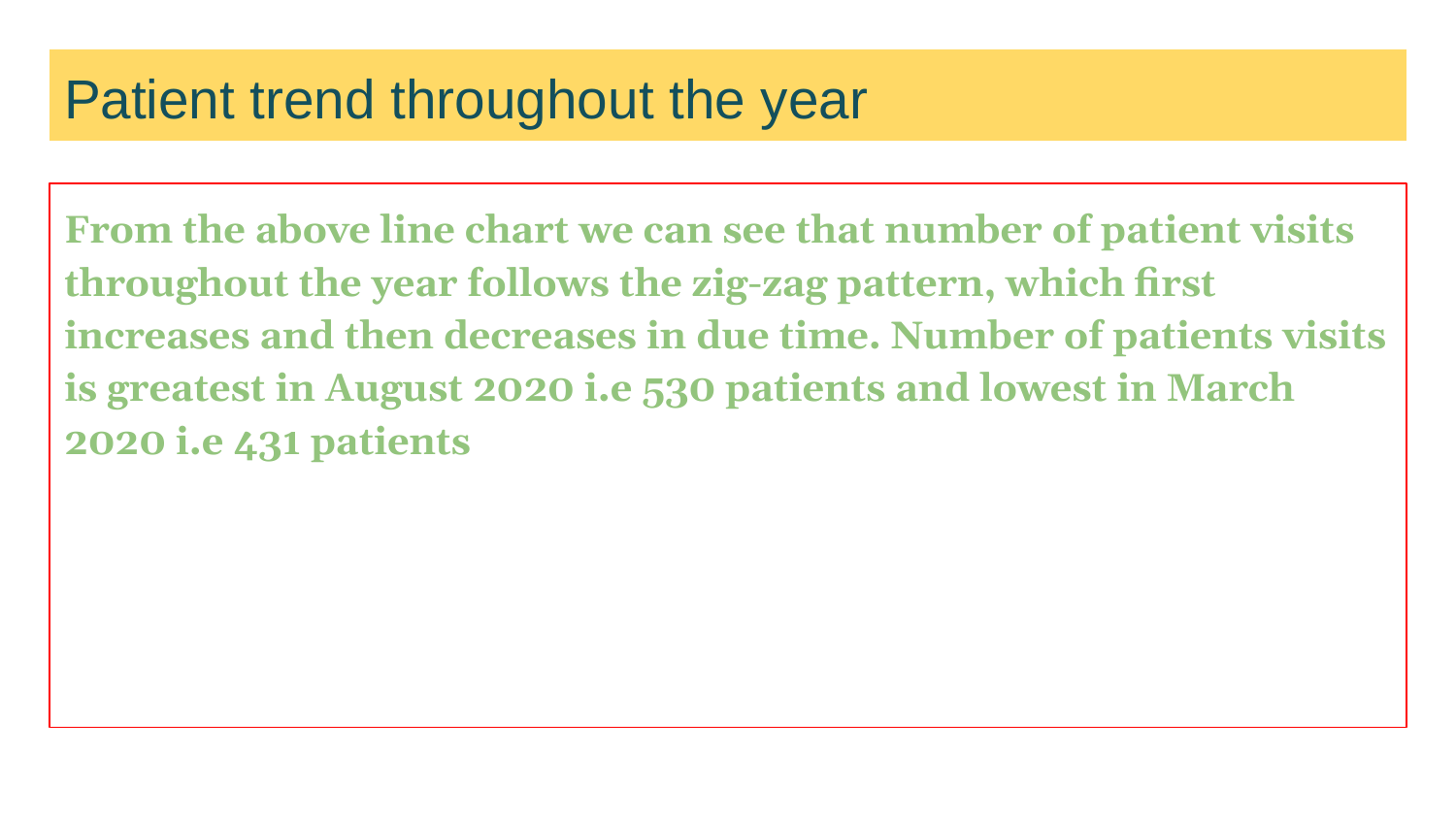

# Patient trend throughout the year
From the above line chart we can see that number of patient visits throughout the year follows the zig-zag pattern, which first increases and then decreases in due time. Number of patients visits is greatest in August 2020 i.e 530 patients and lowest in March 2020 i.e 431 patients